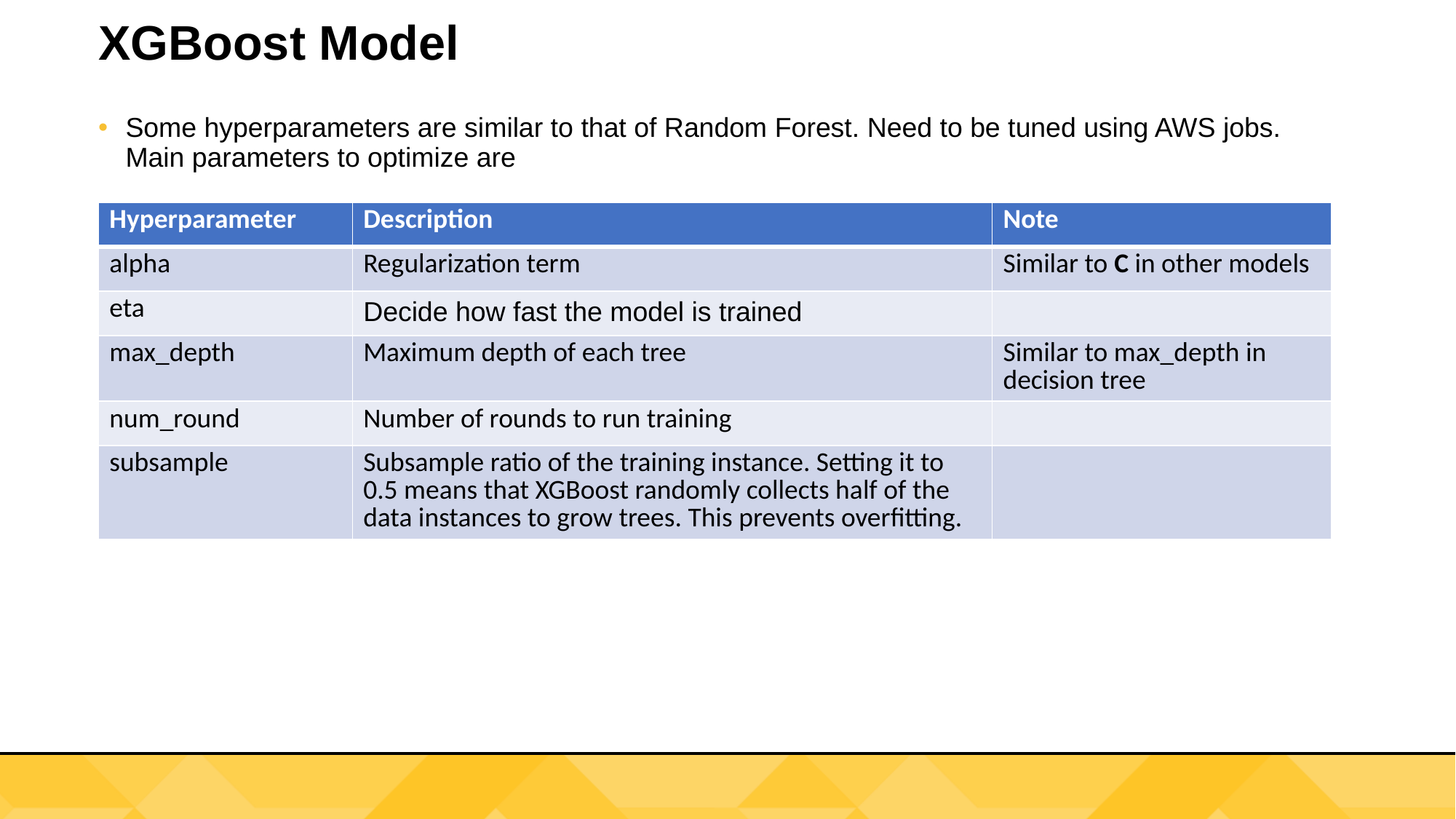

# XGBoost Model
Some hyperparameters are similar to that of Random Forest. Need to be tuned using AWS jobs. Main parameters to optimize are
| Hyperparameter | Description | Note |
| --- | --- | --- |
| alpha | Regularization term | Similar to C in other models |
| eta | Decide how fast the model is trained |  |
| max\_depth | Maximum depth of each tree | Similar to max\_depth in decision tree |
| num\_round | Number of rounds to run training |  |
| subsample | Subsample ratio of the training instance. Setting it to 0.5 means that XGBoost randomly collects half of the data instances to grow trees. This prevents overfitting. |  |